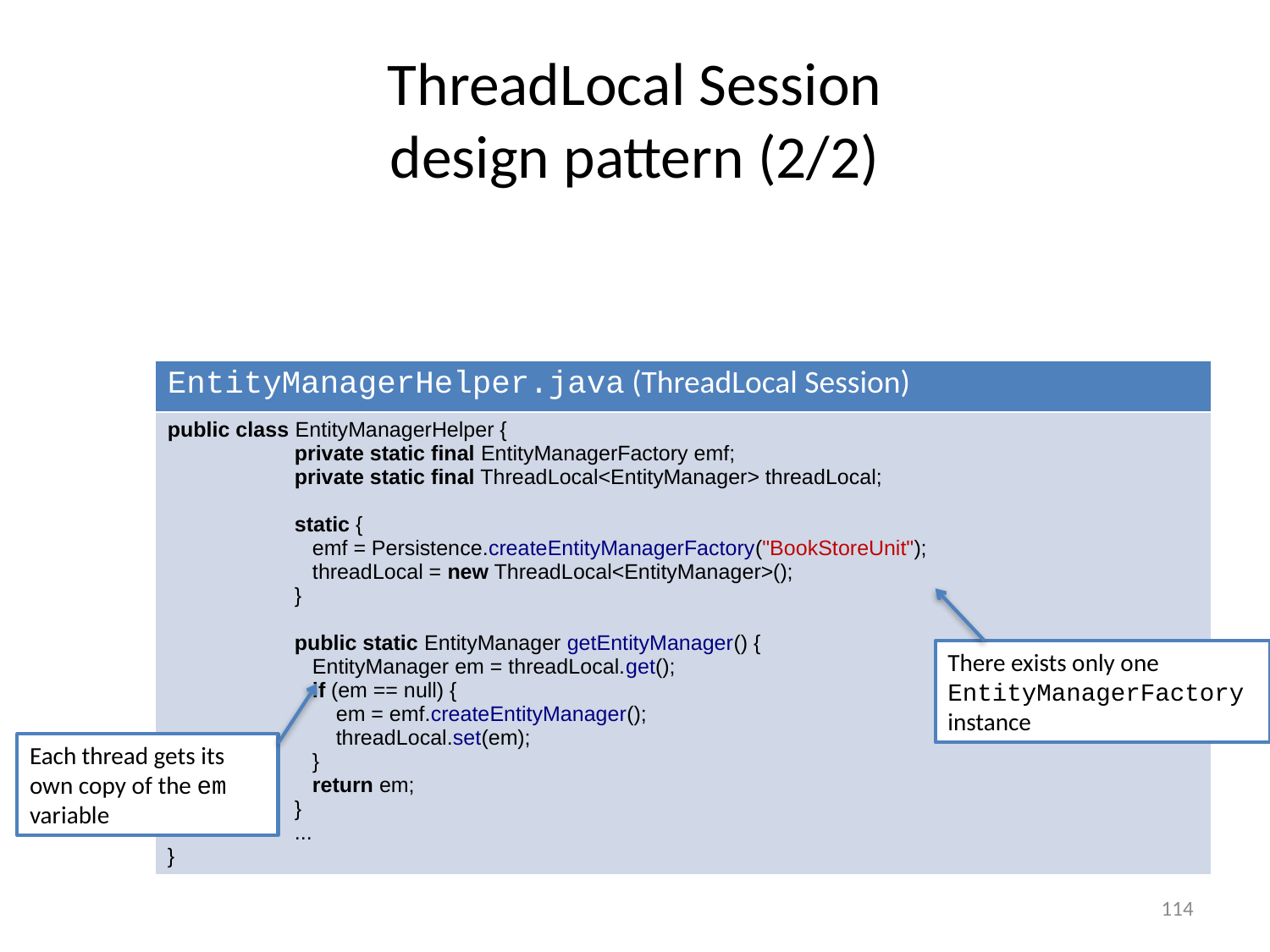

# ThreadLocal Session design pattern (2/2)
| EntityManagerHelper.java (ThreadLocal Session) |
| --- |
| public class EntityManagerHelper { private static final EntityManagerFactory emf; private static final ThreadLocal<EntityManager> threadLocal; static { emf = Persistence.createEntityManagerFactory("BookStoreUnit"); threadLocal = new ThreadLocal<EntityManager>(); } public static EntityManager getEntityManager() { EntityManager em = threadLocal.get(); if (em == null) { em = emf.createEntityManager(); threadLocal.set(em); } return em; } ... } |
There exists only one EntityManagerFactory instance
Each thread gets its own copy of the em variable
114